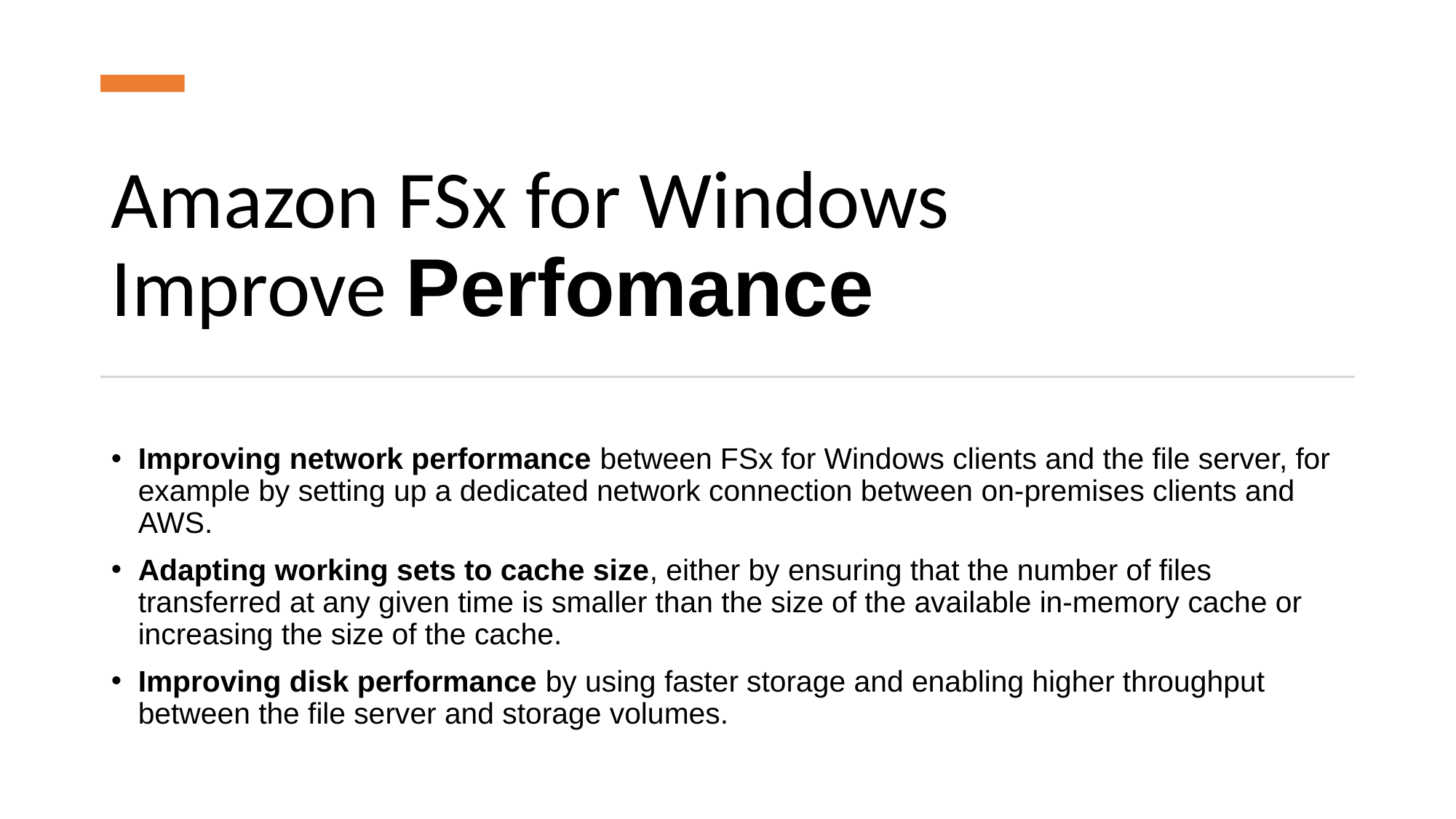

# Amazon FSx for Windows Improve Perfomance

Improving network performance between FSx for Windows clients and the file server, for example by setting up a dedicated network connection between on-premises clients and AWS.
Adapting working sets to cache size, either by ensuring that the number of files transferred at any given time is smaller than the size of the available in-memory cache or increasing the size of the cache.
Improving disk performance by using faster storage and enabling higher throughput between the file server and storage volumes.